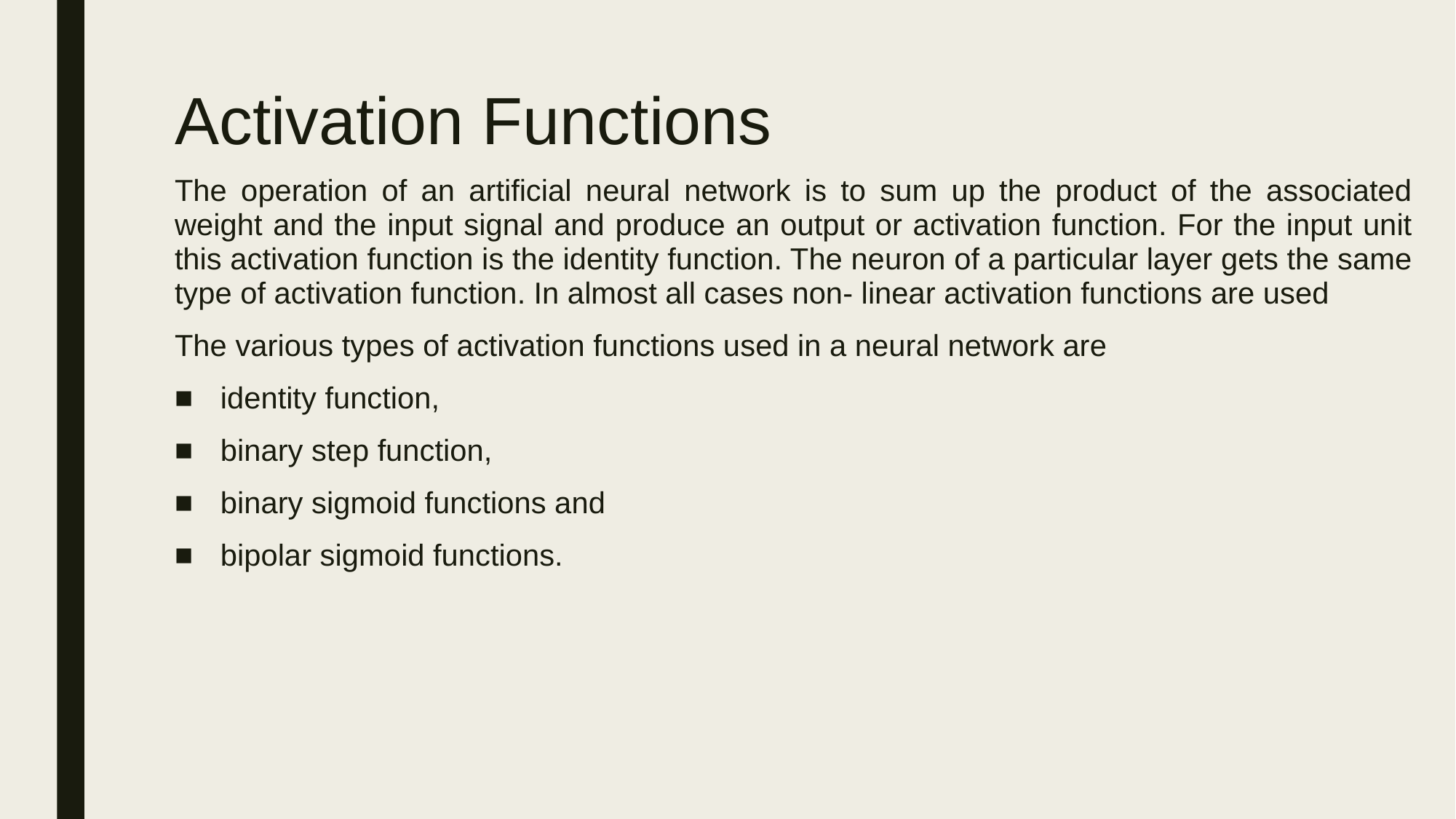

# Activation Functions
The operation of an artificial neural network is to sum up the product of the associated weight and the input signal and produce an output or activation function. For the input unit this activation function is the identity function. The neuron of a particular layer gets the same type of activation function. In almost all cases non- linear activation functions are used
The various types of activation functions used in a neural network are
identity function,
binary step function,
binary sigmoid functions and
bipolar sigmoid functions.